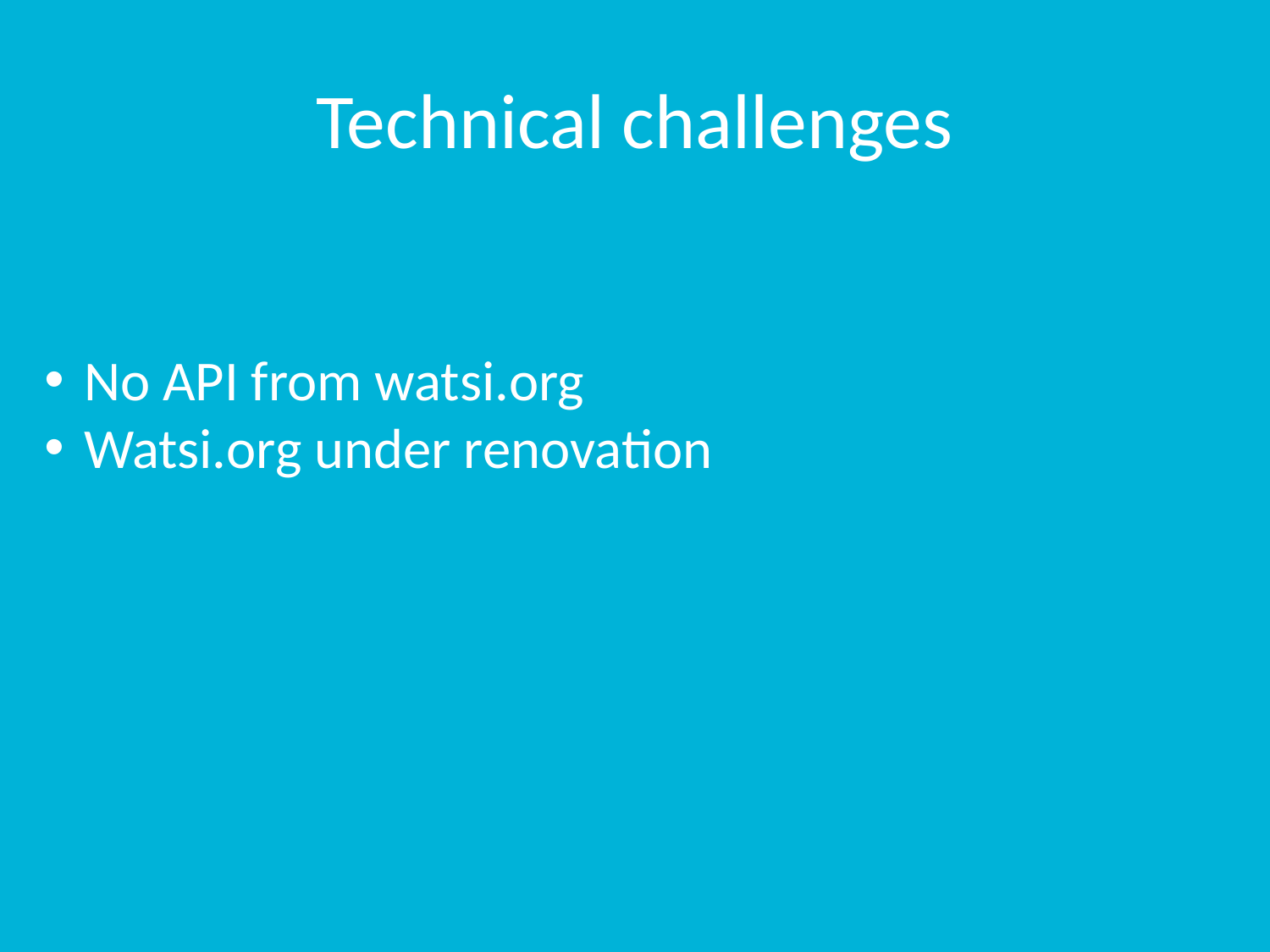

# Technical challenges
No API from watsi.org
Watsi.org under renovation